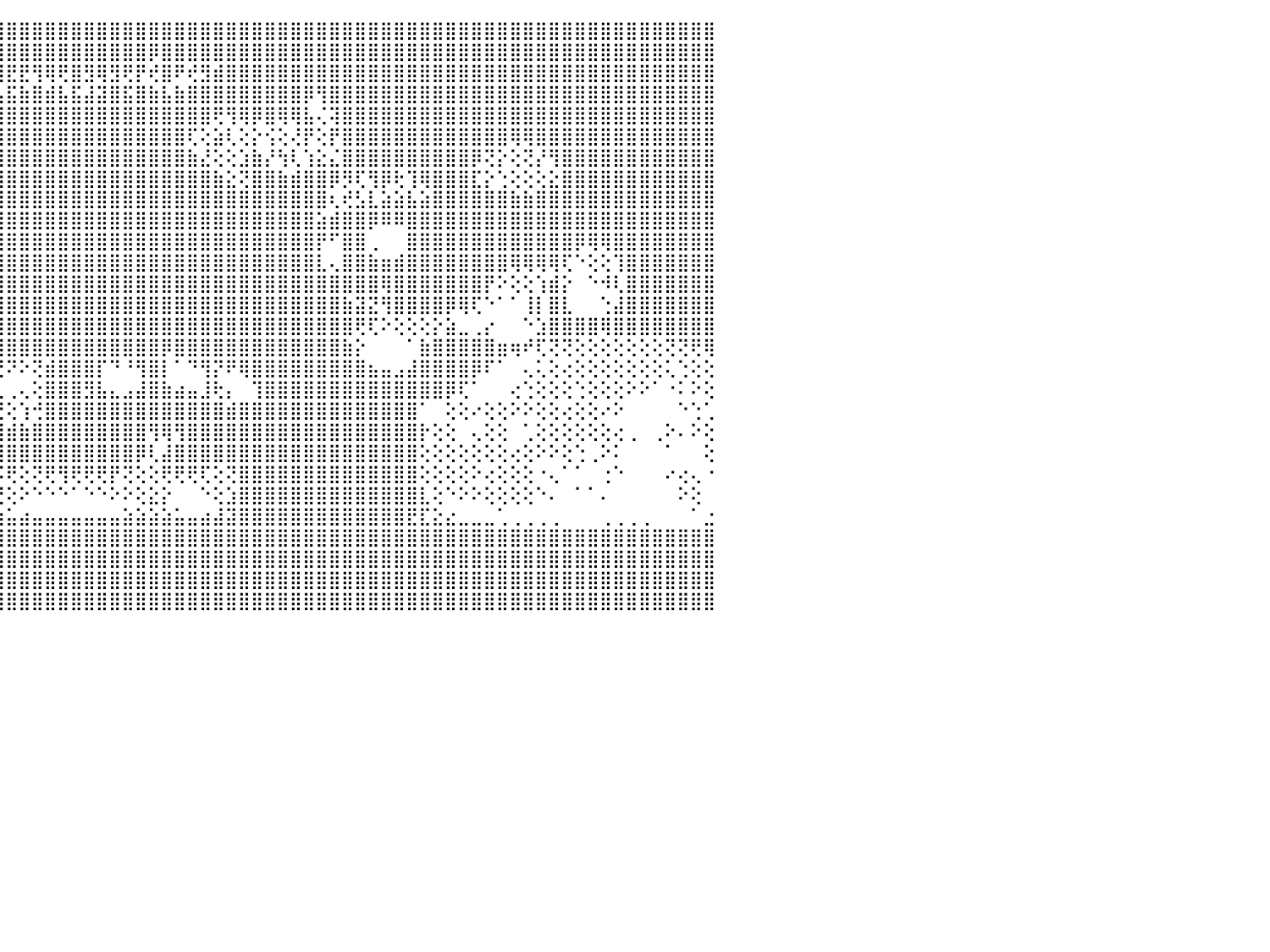

⣿⣿⣿⣿⣿⣿⣿⣿⣿⣿⣿⣿⣿⣿⣿⣿⣿⣿⣿⣿⣿⣿⣿⣿⣿⣿⣿⣿⣿⣿⣿⣿⣿⣿⣿⣿⣿⣿⣿⣿⣿⣿⣿⣿⣿⣿⣿⣿⣿⣿⣿⣿⣿⣿⣿⣿⣿⣿⣿⣿⣿⣿⣿⣿⣿⣿⣿⣿⣿⣿⣿⣿⣿⣿⣿⣿⣿⣿⣿⣿⣿⣿⣿⣿⣿⣿⣿⣿⣿⣿⣿⣿⣿⣿⣿⣿⣿⣿⣿⣿⠀
⣿⣿⣿⣿⣿⣿⣿⣿⣿⣿⣿⣿⣿⣿⣿⣿⣿⣿⣿⣿⣿⣿⣿⣿⣿⣿⣿⣿⣿⣿⣿⣿⣿⣿⣿⣿⣿⣿⣿⢿⣿⣿⣿⣿⣿⣿⣿⣿⣿⣿⣿⣿⣿⣿⣿⣿⡿⣿⣿⣿⣿⣿⣿⣿⣿⣿⣿⣿⣿⣿⣿⣿⣿⣿⣿⣿⣿⣿⣿⣿⣿⣿⣿⣿⣿⣿⣿⣿⣿⣿⣿⣿⣿⣿⣿⣿⣿⣿⣿⣿⠀
⣿⣿⣿⣿⣿⣿⣟⣿⡿⢻⣻⢿⢿⣿⣟⡿⣿⢿⢟⡿⢿⣟⣟⢿⢿⢟⡻⡟⣟⡿⣿⣿⢿⡿⣿⡿⢞⣿⣾⢻⢺⢟⡞⣟⣿⣟⣟⢻⢿⢟⣿⣻⢿⣻⢟⡟⢞⣿⠟⢞⣻⣾⣿⣿⣿⣿⣿⣿⣿⣿⣿⣿⣿⣿⣿⣿⣿⣿⣿⣿⣿⣿⣿⣿⣿⣿⣿⣿⣿⣿⣿⣿⣿⣿⣿⣿⣿⣿⣿⣿⠀
⣿⣿⣿⣿⣿⣿⣴⣿⣷⣾⣯⣮⣵⣷⣽⣵⣿⣼⣿⣯⣧⣿⣿⣿⣿⣾⣽⣷⣿⢕⢇⡝⢹⢯⣿⣷⣵⣿⣧⣿⣼⣾⣯⣾⣧⣯⣷⣿⣾⣧⣯⣼⣽⣿⣯⣿⣷⣧⣷⣿⣿⣿⣿⣿⣿⣿⣿⣿⡿⢻⣿⣿⣿⣿⣿⣿⣿⣿⣿⣿⣿⣿⣿⣿⣿⣿⣿⣿⣿⣿⣿⣿⣿⣿⣿⣿⣿⣿⣿⣿⠀
⣿⣿⣿⣿⣿⣿⣿⣿⣿⣿⣿⣿⣿⣿⣿⣿⣿⣿⣿⣿⣿⣿⣿⣿⣿⣿⣿⣿⣿⢑⢸⢇⢕⢰⣿⣿⣿⣿⣿⣿⣿⣿⣿⣿⣿⣿⣿⣿⣿⣿⣿⣿⣿⣿⣿⣿⣿⣿⣿⣿⣿⢟⢻⢿⡿⣿⢿⢿⣧⢌⢽⣿⣿⣿⣿⣿⣿⣿⣿⣿⣿⣿⣿⣿⣿⣿⣿⣿⣿⣿⣿⣿⣿⣿⣿⣿⣿⣿⣿⣿⠀
⣿⣿⣿⣿⣿⣿⣿⣿⣿⣿⣿⣿⣿⣿⣿⣿⣿⣿⣿⣿⣿⣿⣿⣿⣿⣿⣿⣿⣿⡅⢱⣷⡾⢕⢔⣹⡿⣿⣿⣿⣿⣿⣿⣿⣿⣿⣿⣿⣿⣿⣿⣿⣿⣿⣿⣿⣿⣿⣿⢏⢕⣵⢇⢕⡕⢪⢕⢜⡟⢕⡟⣿⣿⣿⣿⣿⣿⣿⣿⣿⣿⣿⣿⣿⢿⢿⣿⣿⣿⣿⣿⣿⣿⣿⣿⣿⣿⣿⣿⣿⠀
⣿⣿⣿⣿⣿⣿⣿⣿⣿⣿⣿⣿⣿⣿⣿⣿⣿⣿⣿⣿⣿⣿⣿⣿⣿⣿⣿⣿⣿⣷⣾⣿⣧⢇⡸⢏⢕⢱⣿⢿⢻⢿⣿⣿⣿⣿⣿⣿⣿⣿⣿⣿⣿⣿⣿⣿⣿⣿⣿⣷⣜⢕⢕⣱⣷⡜⢳⢇⢱⣕⣌⣿⣿⣿⣿⣿⣿⣿⣿⣿⣿⡿⢝⡕⢕⢝⡜⢻⣿⣿⣿⣿⣿⣿⣿⣿⣿⣿⣿⣿⠀
⣿⣿⣿⣿⣿⣿⣿⣿⣿⣿⣿⣿⣿⣿⣿⣿⣿⣿⣿⣿⣿⣿⣿⣿⣿⣿⣿⣿⣿⣿⣿⣿⣿⣵⣕⣕⡕⢋⢕⢕⣱⣼⣿⣿⣿⣿⣿⣿⣿⣿⣿⣿⣿⣿⣿⣿⣿⣿⣿⣿⣿⣷⣕⢝⣿⣿⣷⣾⣿⣿⡿⡻⢏⢻⡿⢗⢹⢿⣿⣿⣿⣏⡕⢑⢕⢕⢕⣕⣿⣿⣿⣿⣿⣿⣿⣿⣿⣿⣿⣿⠀
⣿⣿⣿⣿⣿⣿⣿⣿⣿⣿⣿⣿⣿⣿⣿⣿⣿⣿⣿⣿⣿⣿⣿⣿⣿⣿⣿⣿⣿⣿⣿⣿⣿⣿⣿⣏⢕⣵⣷⣿⣿⣿⣿⣿⣿⣿⣿⣿⣿⣿⣿⣿⣿⣿⣿⣿⣿⣿⣿⣿⣿⣿⣿⣿⣿⣿⣿⣿⣿⣿⢆⢞⣣⣇⣵⣵⣧⣵⣿⣿⣿⣿⣿⣿⣷⣷⣿⣿⣿⣿⣿⣿⣿⣿⣿⣿⣿⣿⣿⣿⠀
⣿⣿⣿⣿⣿⣿⣿⣿⣿⣿⣿⣿⣿⣿⣿⣿⣿⣿⣿⣿⣿⣿⣿⣿⣿⣿⣿⣿⣿⣿⣿⣿⣿⣿⣿⣿⣿⣿⣿⣿⣿⣿⣿⣿⣿⣿⣿⣿⣿⣿⣿⣿⣿⣿⣿⣿⣿⣿⣿⣿⣿⣿⣿⣿⣿⣿⣿⣿⣿⣵⣾⣿⣿⡿⠿⠿⣿⣿⣿⣿⣿⣿⣿⣿⣿⣿⣿⣿⣿⣿⣿⣿⣿⣿⣿⣿⣿⣿⣿⣿⠀
⣿⣿⣿⣿⣿⣿⣿⣿⣿⣿⣿⣿⣿⣿⣿⣿⣿⣿⣿⣿⣿⣿⣿⣿⣿⣿⣿⣿⣿⣿⣿⣿⣿⣿⣿⣿⣿⣿⣿⣿⣿⣿⣿⣿⣿⣿⣿⣿⣿⣿⣿⣿⣿⣿⣿⣿⣿⣿⣿⣿⣿⣿⣿⣿⣿⣿⣿⣿⣿⡟⠋⣿⣿⢀⠀⠀⣿⣿⣿⣿⣿⣿⣿⣿⣿⣿⣿⣿⣿⡿⢿⢿⣿⣿⣿⣿⣿⣿⣿⣿⠀
⣿⣿⣿⣿⣿⣿⣿⣿⣿⣿⣿⣿⣿⣿⣿⣿⣿⣿⣿⣿⣿⣿⣿⣿⣿⣿⣿⣿⣿⣿⣿⣿⣿⣿⣿⣿⣿⣿⣿⣿⣿⣿⣿⣿⣿⣿⣿⣿⣿⣿⣿⣿⣿⣿⣿⣿⣿⣿⣿⣿⣿⣿⣿⣿⣿⣿⣿⣿⣿⣇⢄⣿⣿⣷⣶⣾⣿⣿⣿⣿⣿⣿⣿⣿⢿⢿⢿⢿⢏⠑⢕⢕⢹⣿⣿⣿⣿⣿⣿⣿⠀
⣿⣿⣿⣿⣿⣿⣿⣿⣿⣿⣿⣿⣿⣿⣿⣿⣿⣿⣿⣿⣿⣿⣿⣿⣿⣿⣿⣿⣿⣿⣿⣿⣿⣿⣿⣿⣿⣿⣿⣿⣿⣿⣿⣿⣿⣿⣿⣿⣿⣿⣿⣿⣿⣿⣿⣿⣿⣿⣿⣿⣿⣿⣿⣿⣿⣿⣿⣿⣿⣿⣿⣿⣿⣿⢿⣿⣿⣿⣿⣿⣿⣿⡟⠕⢕⢕⢱⣾⡕⠀⠑⠺⢇⣿⣿⣿⣿⣿⣿⣿⠀
⣿⣿⣿⣿⣿⣿⣿⣿⣿⣿⣿⣿⣿⣿⣿⣿⣿⣿⣿⣿⣿⣿⣿⣿⣿⣿⣿⣿⣿⣿⣿⣿⣿⣿⣿⣿⣿⣿⣿⣿⣿⣿⣿⣿⣿⣿⣿⣿⣿⣿⣿⣿⣿⣿⣿⣿⣿⣿⣿⣿⣿⣿⣿⣿⣿⣿⣿⣿⣿⣿⣿⣷⣽⣝⢻⣿⣿⣿⣿⡿⢿⢏⠑⠁⠁⢸⡇⣿⣇⠀⠀⢑⣼⣿⣿⣿⣿⣿⣿⣿⠀
⣿⣿⣿⣿⣿⣿⣿⣿⣿⣿⣿⣿⣿⣿⣿⣿⣿⣿⣿⣿⣿⣿⢿⢟⢟⢟⢝⢝⢝⢝⢝⢟⢻⢿⣿⣿⣿⣿⣿⣿⣿⣿⣿⣿⣿⣿⣿⣿⣿⣿⣿⣿⣿⣿⣿⣿⣿⣿⣿⣿⣿⣿⣿⣿⣿⣿⣿⣿⣿⣿⣿⣿⢟⢏⠕⢕⢕⢕⡕⣵⣀⢀⡔⠀⠀⠑⣱⣿⣿⣿⣿⢿⣿⣿⣿⣿⣿⣿⣿⣿⠀
⣿⣿⣿⣿⣿⣿⣿⣿⣿⣿⣿⣿⣿⣿⡿⠟⠛⢻⣿⣿⡏⢕⢕⣕⢱⣵⣕⣕⣕⣕⣕⣕⣕⣵⣜⡻⣿⣿⣿⣿⣿⣿⣿⣿⣿⣿⣿⣿⣿⣿⣿⣿⣿⣿⣿⣿⣿⡿⣿⣿⣿⣿⣿⣿⣿⣿⣿⣿⣿⣿⣿⣷⡕⠀⠀⠀⠁⣷⣿⣿⣿⣿⣿⣶⢶⠞⢏⢝⢝⢕⢕⢕⢕⢕⢕⢕⢝⢝⢟⢿⠀
⠟⠋⠙⠋⠟⣿⣿⣿⣿⣟⣿⣿⣿⣿⢷⢔⢀⣠⡿⢝⢜⢇⢱⢹⠿⠿⢯⣿⣿⣿⣿⣿⣿⣿⣿⣿⣎⢿⣿⡿⣿⣿⣿⡿⢟⠝⠕⢝⣾⣿⣿⣿⡏⠙⠘⢻⣿⡇⠁⠙⢻⡝⠟⢿⣿⣿⣿⣿⣿⣿⣿⣿⣿⣦⣤⣠⣼⣿⣿⣿⣿⡿⠏⠁⠀⢄⢅⢕⢔⢕⢕⢕⢕⢕⢕⢕⢅⢑⢕⢕⠀
⢀⢀⠀⢀⣑⣿⣿⣼⣿⣿⣿⣿⣿⣿⣿⣿⣿⣿⢕⢕⢕⢕⢕⠀⠀⢔⢔⢟⢟⢟⢟⢝⢝⢝⢙⢟⢟⢕⢪⢟⢕⣿⢕⣕⢁⢀⢄⢕⣿⣿⣿⣻⣧⣄⣠⣼⣿⣷⣴⣤⣸⢗⡄⠀⢹⣿⣿⣿⣿⣿⣿⣿⣿⣿⣿⣿⣿⣿⣿⡿⢏⠁⠀⠀⢔⢑⢕⢕⢕⢑⢕⢕⢕⠕⠕⠁⠐⠅⠕⢕⠀
⣿⣿⣷⣾⣿⣿⣿⣿⣿⡟⠅⠁⢹⣿⡇⠀⢹⣷⢁⠁⠁⠁⠀⢄⢔⢕⢕⢕⢕⠑⠀⠀⠁⢁⠁⠀⠀⠐⢄⣅⣱⡏⢕⣼⣝⢕⢱⢚⣿⣿⣿⣿⣿⣿⣿⣿⣿⣿⣿⣿⣿⣿⣾⣿⣿⣿⣿⣿⣿⣿⣿⣿⣿⣿⣿⣿⣿⠁⠀⢕⢕⠔⢕⢕⠕⠕⢕⢕⢔⢕⢕⠔⠕⠀⠀⠀⠀⠑⢑⢁⠀
⣿⣿⣿⣿⣿⣿⣿⣿⣿⣷⣤⣠⣾⣿⣿⣦⣾⣿⢕⠀⠀⠀⠀⠁⢕⢕⠕⢁⢄⠀⠀⠀⠀⠁⠀⠀⠀⠄⠅⢻⣿⢕⢕⠸⣿⣾⣷⣿⣿⣿⣿⣿⣿⣿⣿⣿⢻⢿⢻⣿⣿⣿⣿⣿⣿⣿⣿⣿⣿⣿⣿⣿⣿⣿⣿⣿⣿⡗⢕⢕⠀⢄⢕⢕⠀⢁⢕⢕⢕⢕⢕⢕⢔⢀⠀⢀⠕⠄⠕⢕⠀
⣿⡟⢿⣿⣿⣿⣿⣿⣿⣿⣿⣿⢿⣿⣿⣿⣿⡏⢕⠀⠀⢀⠀⠀⠐⠕⠅⠀⠀⠀⠀⠀⠀⠀⠀⠀⠀⠀⠁⢸⡿⢇⢕⢕⣹⣿⣿⣿⣿⣿⣿⣿⣿⣿⣿⡿⢇⣼⣿⣿⣿⣿⣿⣿⣿⣿⣿⣿⣿⣿⣿⣿⣿⣿⣿⣿⣿⢕⢕⢕⢕⢕⢕⢕⢔⢕⠕⠕⢕⢑⢀⠕⠅⠀⠀⠀⠁⠀⠀⢕⠀
⢟⢇⢕⢻⣿⣿⣿⣿⣿⣿⣿⡿⢕⢕⢝⢜⢕⢕⠀⠀⢔⢕⢕⠀⠀⠀⠐⠀⠀⠀⠀⠀⠀⠀⠀⠀⠀⠀⢀⢎⢕⢕⠕⣸⡯⢟⢕⢝⢟⢻⢟⢟⢟⡟⢝⢕⢕⢟⢟⢟⢏⢕⢝⣿⣿⣿⣿⣿⣿⣿⣿⣿⣿⣿⣿⣿⣿⢕⢕⢕⢕⠕⢔⢕⢕⢕⠐⢄⠁⠁⠀⢐⠑⠀⠀⠀⠔⢔⢄⠐⠀
⢕⢕⢕⢕⢜⢝⢝⢟⢝⢝⢕⢕⠕⠕⠕⠕⢑⠁⠀⢀⢜⢕⢕⠀⢠⡤⢤⢤⢄⢀⠀⢀⣠⣤⡀⠀⠀⠀⣸⢁⠁⠁⢅⢟⢝⢕⠕⠑⠑⠑⠁⠑⠑⠕⠕⢕⣕⡕⠀⠀⠑⢕⣱⣿⣿⣿⣿⣿⣿⣿⣿⣿⣿⣿⣿⣿⣿⣇⢕⠑⠕⠕⢕⢕⢕⢕⠑⠄⠀⠁⠁⠄⠀⠀⠀⠀⠀⠕⢕⠀⠀
⣵⣵⣵⣵⣵⣤⣤⣤⣤⣤⣥⣥⣥⣤⣴⣴⣥⣴⣴⣷⣷⣧⣴⣴⣴⣴⣤⣤⣤⣤⣤⣥⣥⣥⣵⣴⣴⣵⣵⣵⣴⣴⣵⣵⣵⣥⣴⣤⣤⣤⣤⣤⣤⣤⣵⣵⣵⣵⣥⣤⣴⣼⣽⣿⣿⣿⣿⣿⣿⣿⣿⣿⣿⣿⣿⣿⣟⣏⣕⣔⣀⣀⣀⢁⢀⢀⢀⢀⠀⠀⠀⢀⢀⢀⢀⠀⠀⠀⠁⣐⠀
⣿⣿⣿⣿⣿⣿⣿⣿⣿⣿⣿⣿⣿⣿⣿⣿⣿⣿⣿⣿⣿⣿⣿⣿⣿⣿⣿⣿⣿⣿⣿⣿⣿⣿⣿⣿⣿⣿⣿⣿⣿⣿⣿⣿⣿⣿⣿⣿⣿⣿⣿⣿⣿⣿⣿⣿⣿⣿⣿⣿⣿⣿⣿⣿⣿⣿⣿⣿⣿⣿⣿⣿⣿⣿⣿⣿⣿⣿⣿⣿⣿⣿⣿⣿⣿⣿⣿⣿⣿⣿⣿⣿⣿⣿⣿⣿⣿⣿⣿⣿⠀
⣿⣿⣿⣿⣿⣿⣿⣿⣿⣿⣿⣿⣿⣿⣿⣿⣿⣿⣿⣿⣿⣿⣿⣿⣿⣿⣿⣿⣿⣿⣿⣿⣿⣿⣿⣿⣿⣿⣿⣿⣿⣿⣿⣿⣿⣿⣿⣿⣿⣿⣿⣿⣿⣿⣿⣿⣿⣿⣿⣿⣿⣿⣿⣿⣿⣿⣿⣿⣿⣿⣿⣿⣿⣿⣿⣿⣿⣿⣿⣿⣿⣿⣿⣿⣿⣿⣿⣿⣿⣿⣿⣿⣿⣿⣿⣿⣿⣿⣿⣿⠀
⣿⣿⣿⣿⣿⣿⣿⣿⣿⣿⣿⣿⣿⣿⣿⣿⣿⣿⣿⣿⣿⣿⣿⣿⣿⣿⣿⣿⣿⣿⣿⣿⣿⣿⣿⣿⣿⣿⣿⣿⣿⣿⣿⣿⣿⣿⣿⣿⣿⣿⣿⣿⣿⣿⣿⣿⣿⣿⣿⣿⣿⣿⣿⣿⣿⣿⣿⣿⣿⣿⣿⣿⣿⣿⣿⣿⣿⣿⣿⣿⣿⣿⣿⣿⣿⣿⣿⣿⣿⣿⣿⣿⣿⣿⣿⣿⣿⣿⣿⣿⠀
⣿⣿⣿⣿⣿⣿⣿⣿⣿⣿⣿⣿⣿⣿⣿⣿⣿⣿⣿⣿⣿⣿⣿⣿⣿⣿⣿⣿⣿⣿⣿⣿⣿⣿⣿⣿⣿⣿⣿⣿⣿⣿⣿⣿⣿⣿⣿⣿⣿⣿⣿⣿⣿⣿⣿⣿⣿⣿⣿⣿⣿⣿⣿⣿⣿⣿⣿⣿⣿⣿⣿⣿⣿⣿⣿⣿⣿⣿⣿⣿⣿⣿⣿⣿⣿⣿⣿⣿⣿⣿⣿⣿⣿⣿⣿⣿⣿⣿⣿⣿⠀
⠀⠀⠀⠀⠀⠀⠀⠀⠀⠀⠀⠀⠀⠀⠀⠀⠀⠀⠀⠀⠀⠀⠀⠀⠀⠀⠀⠀⠀⠀⠀⠀⠀⠀⠀⠀⠀⠀⠀⠀⠀⠀⠀⠀⠀⠀⠀⠀⠀⠀⠀⠀⠀⠀⠀⠀⠀⠀⠀⠀⠀⠀⠀⠀⠀⠀⠀⠀⠀⠀⠀⠀⠀⠀⠀⠀⠀⠀⠀⠀⠀⠀⠀⠀⠀⠀⠀⠀⠀⠀⠀⠀⠀⠀⠀⠀⠀⠀⠀⠀⠀